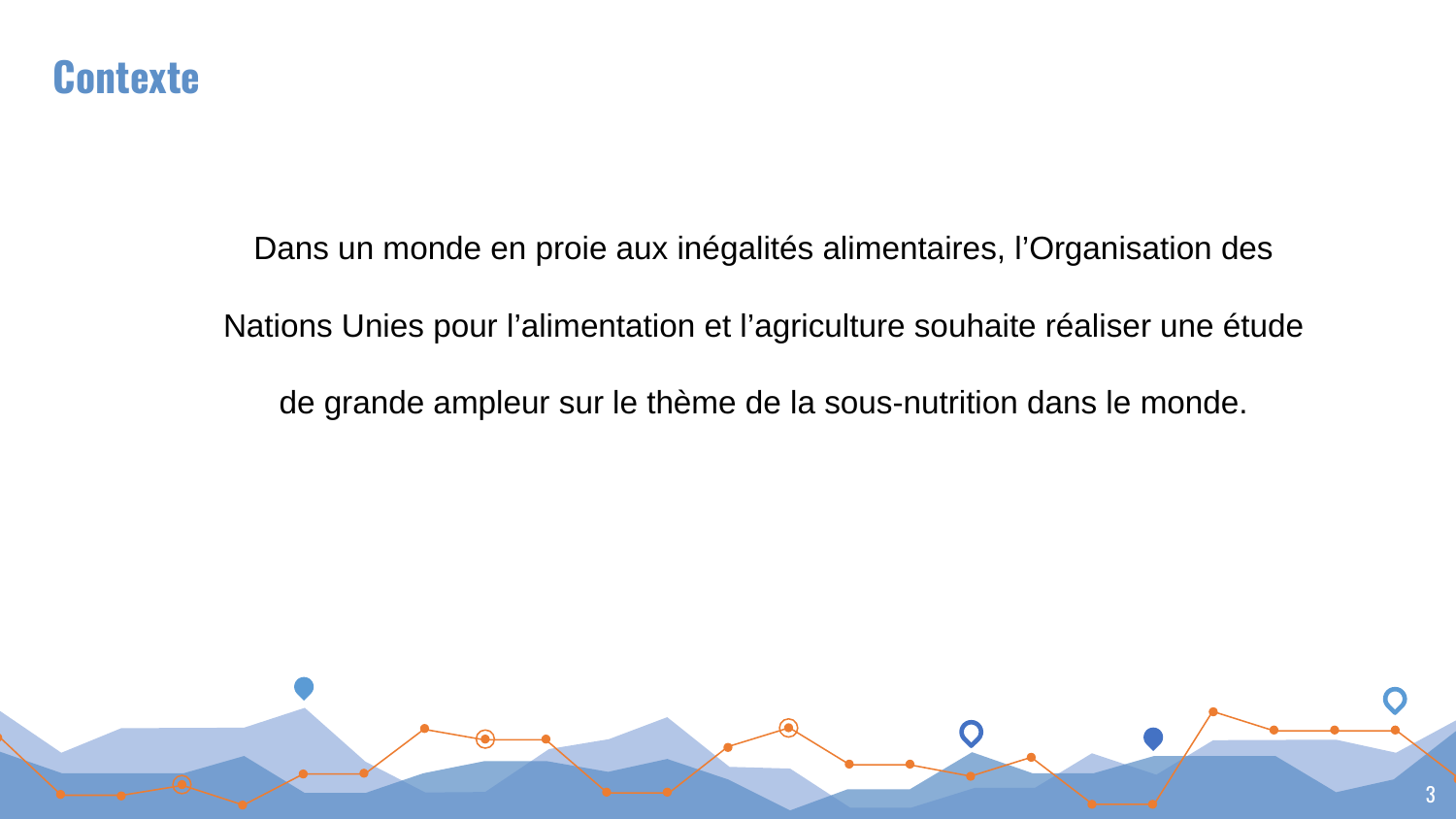

# Contexte
Dans un monde en proie aux inégalités alimentaires, l’Organisation des Nations Unies pour l’alimentation et l’agriculture souhaite réaliser une étude de grande ampleur sur le thème de la sous-nutrition dans le monde.
3